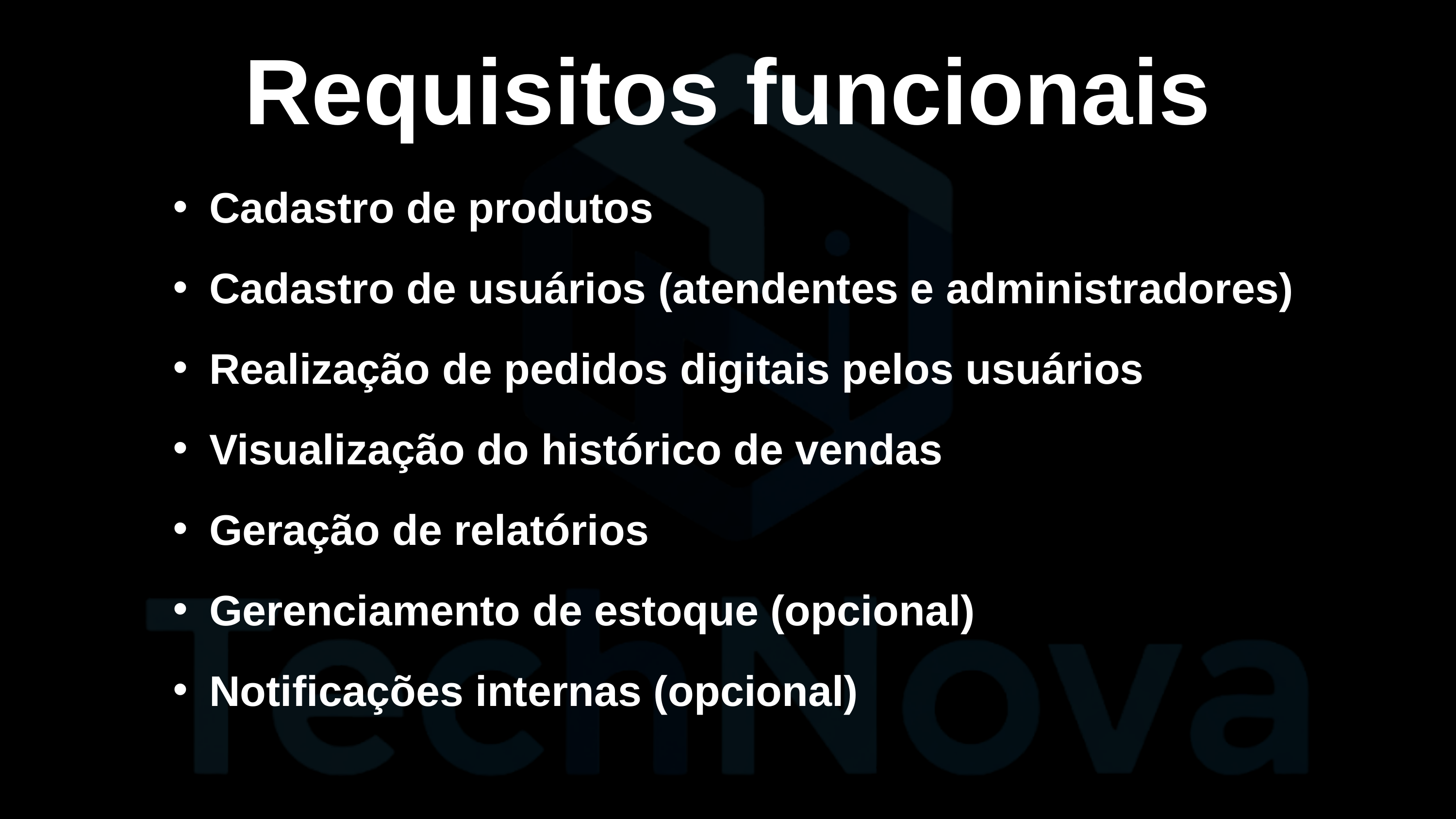

Requisitos funcionais
Cadastro de produtos
Cadastro de usuários (atendentes e administradores)
Realização de pedidos digitais pelos usuários
Visualização do histórico de vendas
Geração de relatórios
Gerenciamento de estoque (opcional)
Notificações internas (opcional)